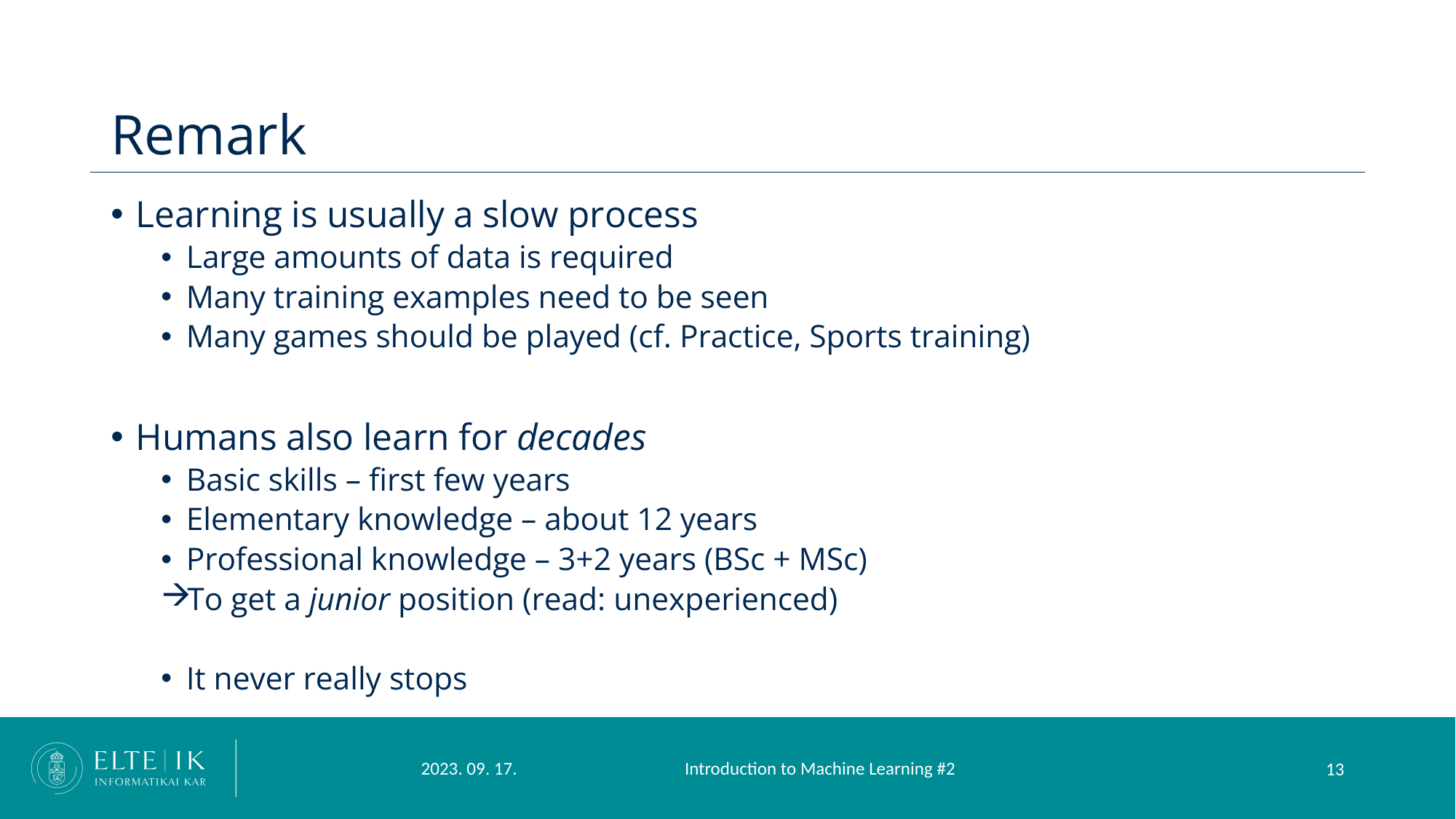

# Remark
Learning is usually a slow process
Large amounts of data is required
Many training examples need to be seen
Many games should be played (cf. Practice, Sports training)

Humans also learn for decades
Basic skills – first few years
Elementary knowledge – about 12 years
Professional knowledge – 3+2 years (BSc + MSc)
To get a junior position (read: unexperienced)

It never really stops

2023. 09. 17.
Introduction to Machine Learning #2
13